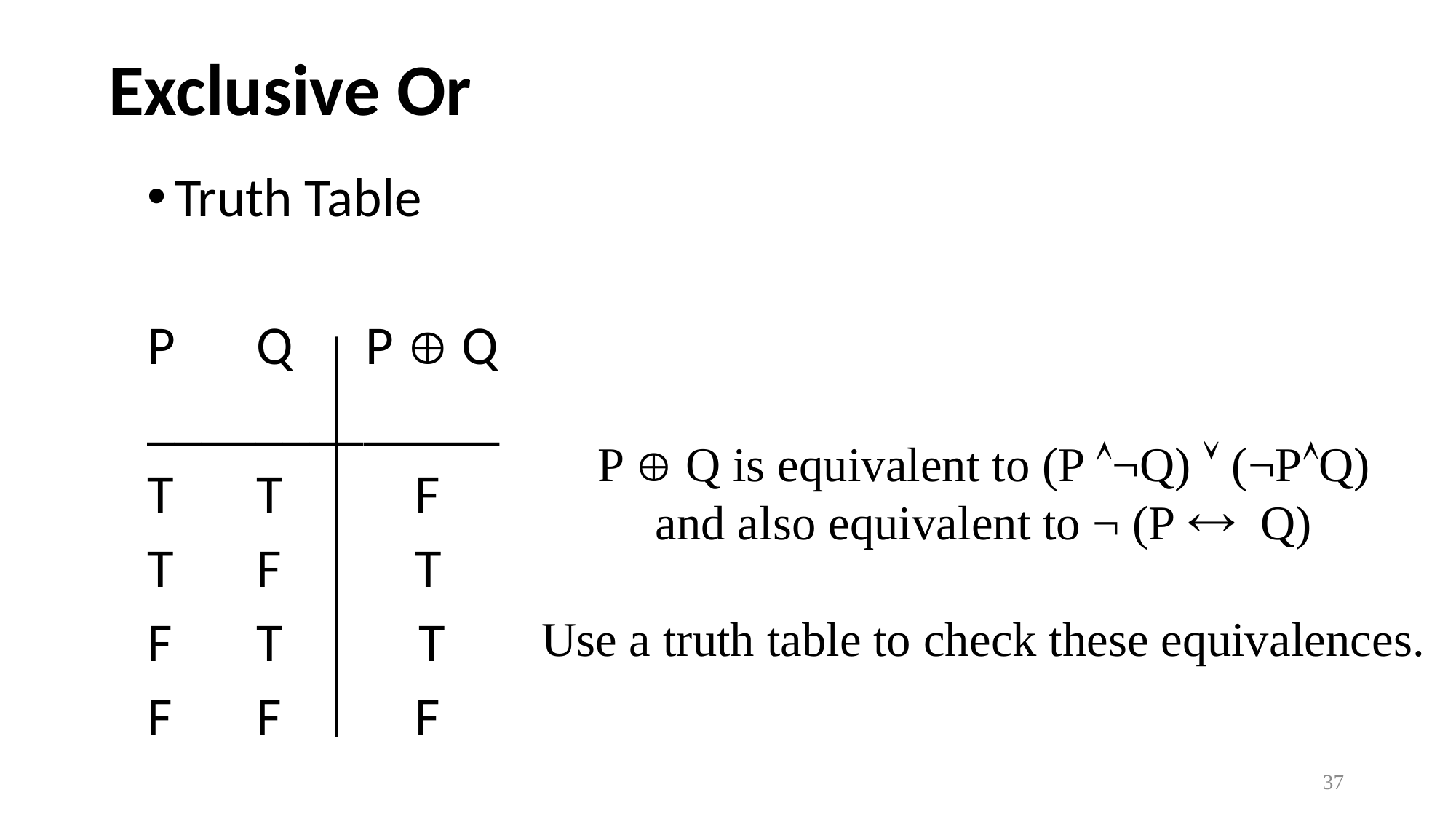

# Exclusive Or
Truth Table

P	Q	P ⊕ Q
_____________
T	T	    F
T	F	    T
F 	T           T
F	F	    F

P ⊕ Q is equivalent to (P ∧¬Q) ∨ (¬P∧Q)
and also equivalent to ¬ (P ↔  Q)

Use a truth table to check these equivalences.
37